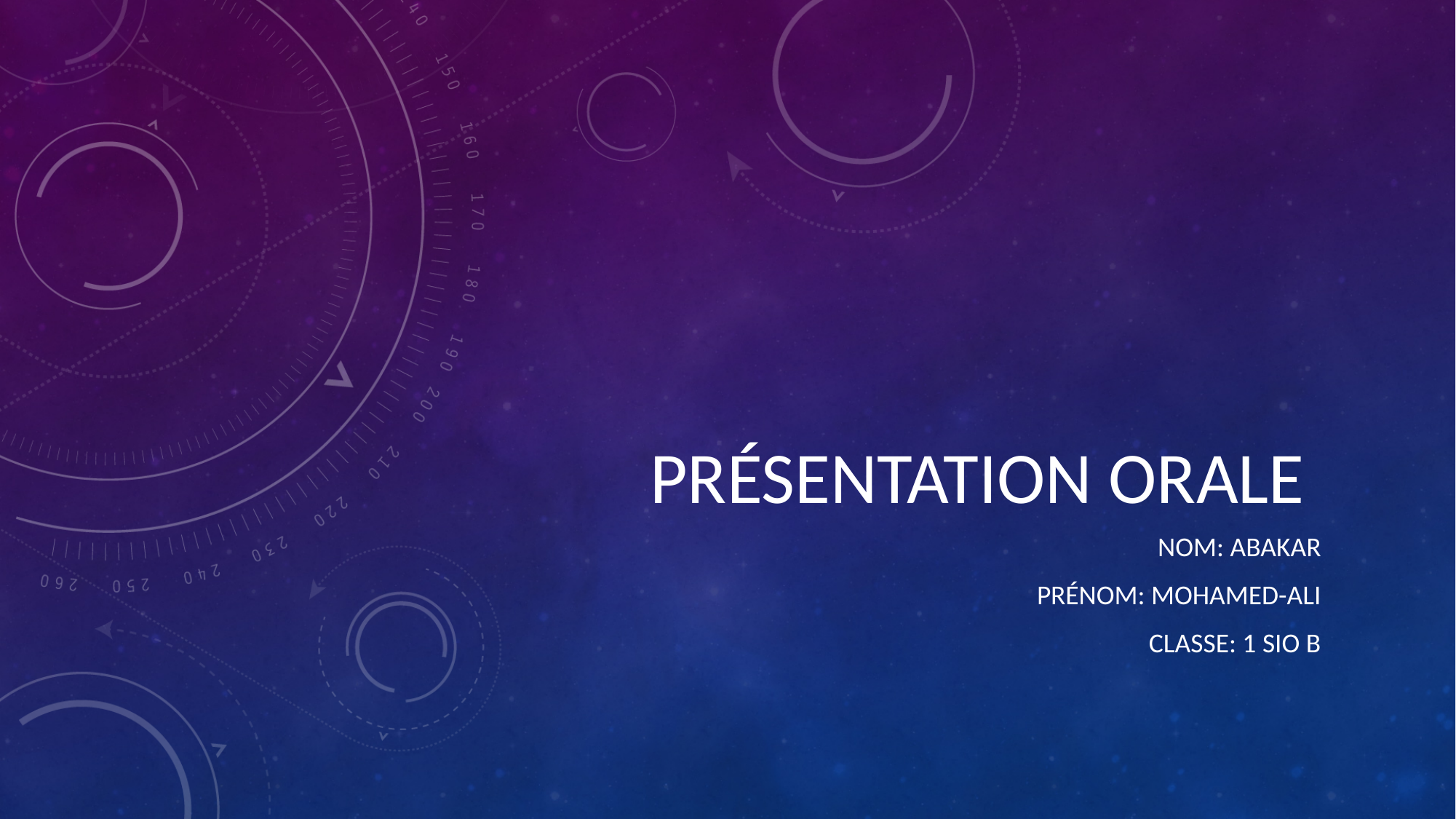

# PRÉSENTATION ORALE
Nom: abakar
Prénom: mohamed-ali
Classe: 1 SIO b